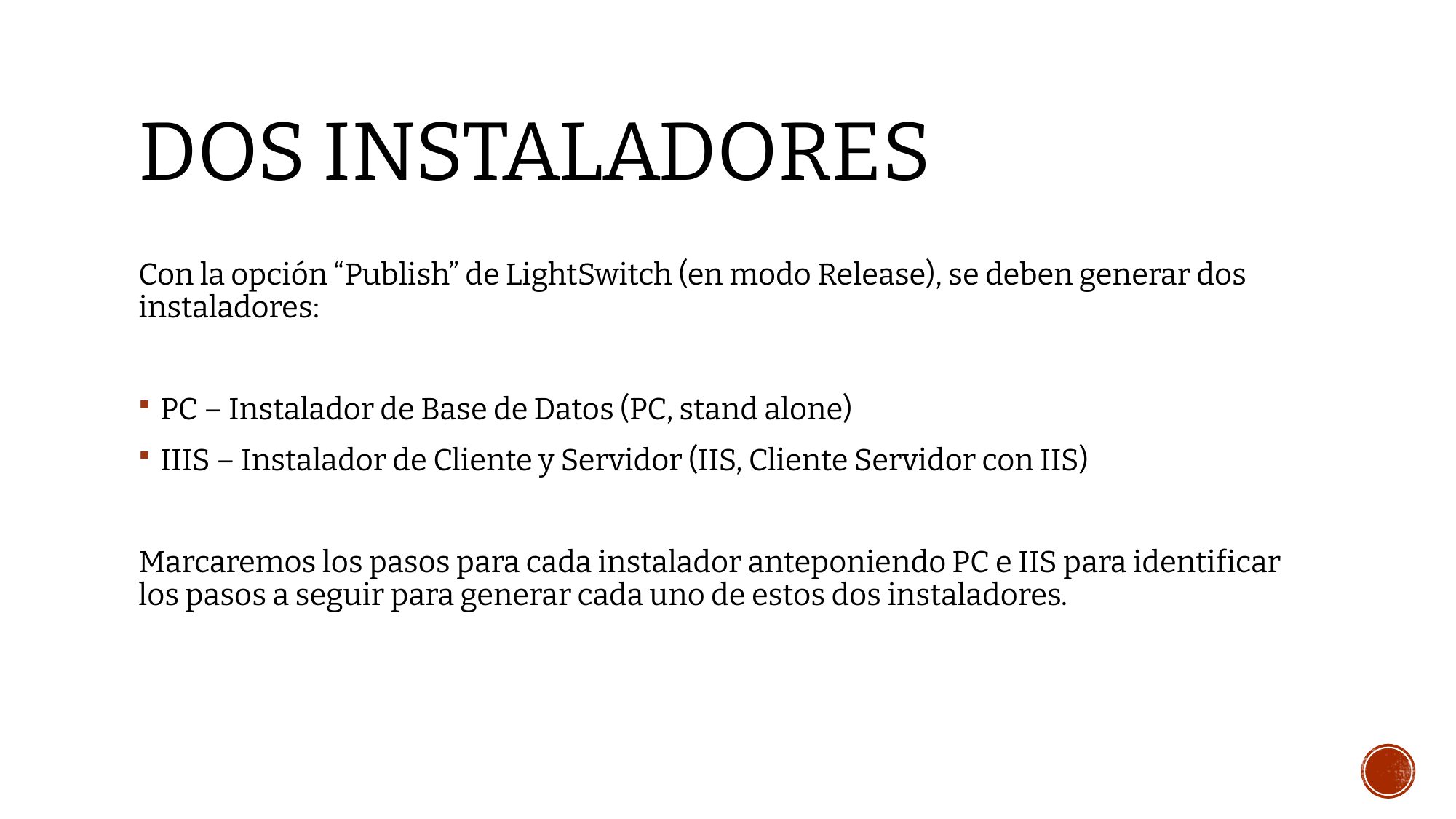

# Dos instaladores
Con la opción “Publish” de LightSwitch (en modo Release), se deben generar dos instaladores:

PC – Instalador de Base de Datos (PC, stand alone)
IIIS – Instalador de Cliente y Servidor (IIS, Cliente Servidor con IIS)

Marcaremos los pasos para cada instalador anteponiendo PC e IIS para identificar los pasos a seguir para generar cada uno de estos dos instaladores.